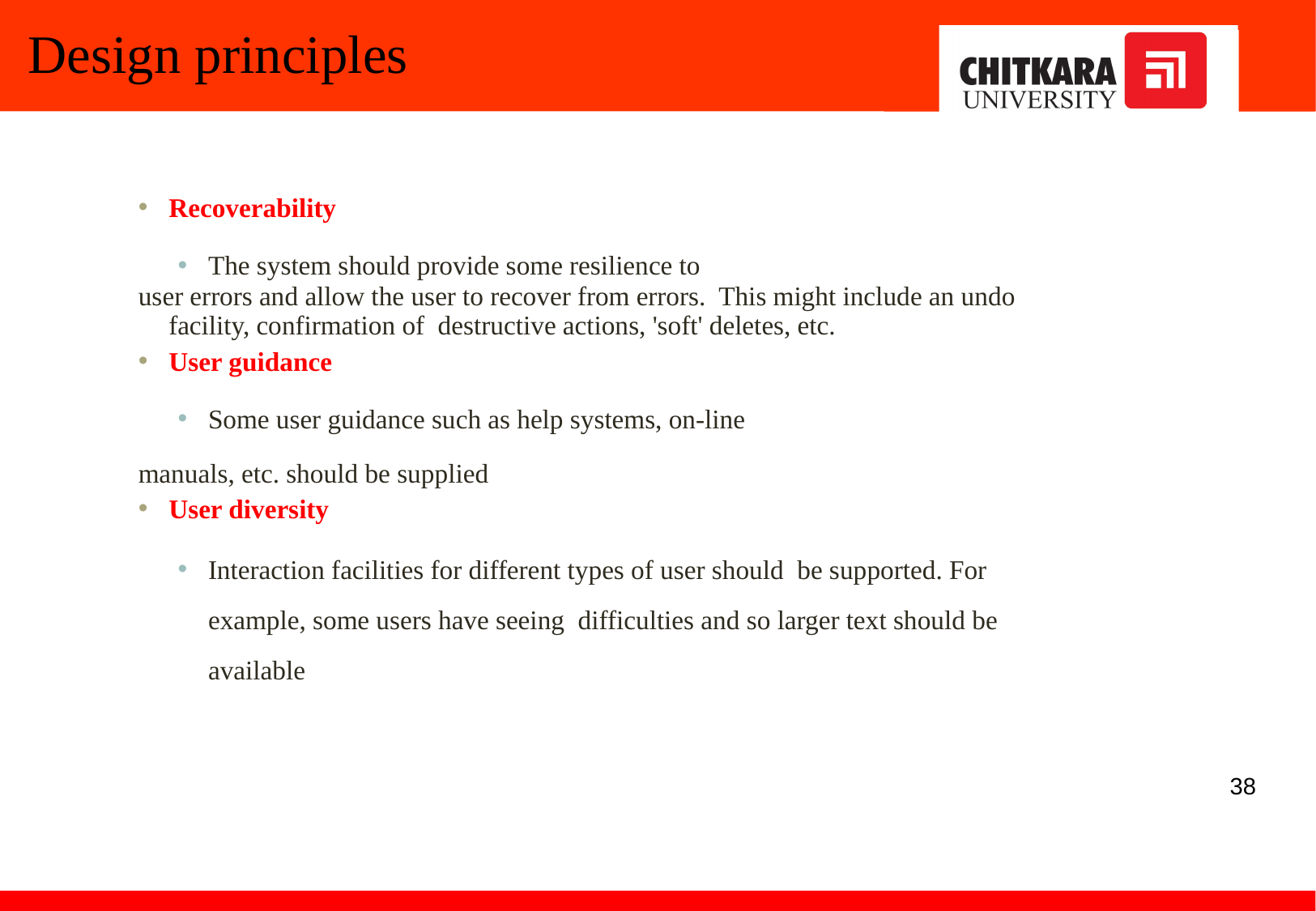

# Design principles
Recoverability
The system should provide some resilience to
user errors and allow the user to recover from errors.  This might include an undo facility, confirmation of  destructive actions, 'soft' deletes, etc.
User guidance
Some user guidance such as help systems, on-line
manuals, etc. should be supplied
User diversity
Interaction facilities for different types of user should  be supported. For example, some users have seeing  difficulties and so larger text should be available

38